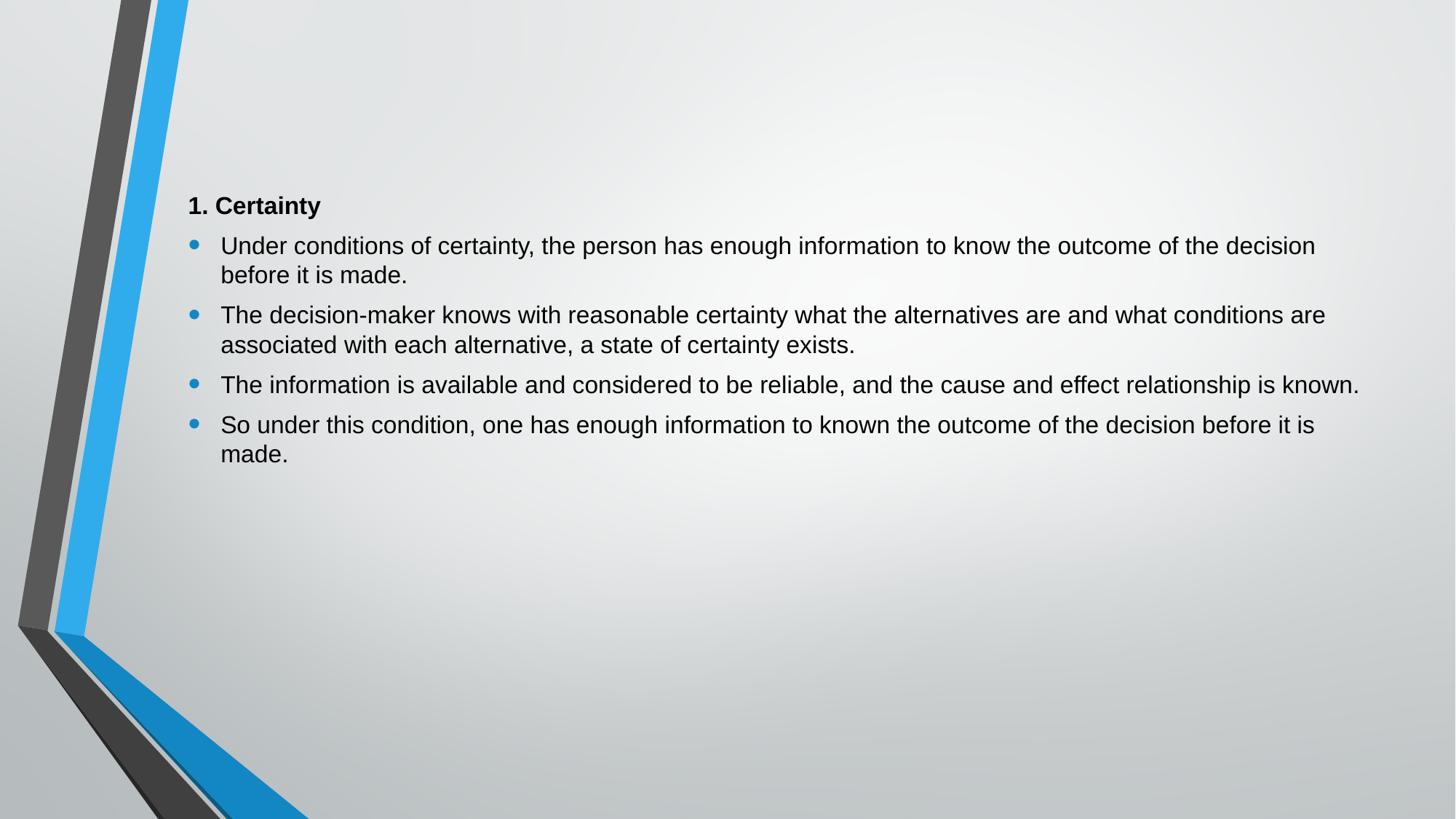

1. Certainty
Under conditions of certainty, the person has enough information to know the outcome of the decision before it is made.
The decision-maker knows with reasonable certainty what the alternatives are and what conditions are associated with each alternative, a state of certainty exists.
The information is available and considered to be reliable, and the cause and effect relationship is known.
So under this condition, one has enough information to known the outcome of the decision before it is made.